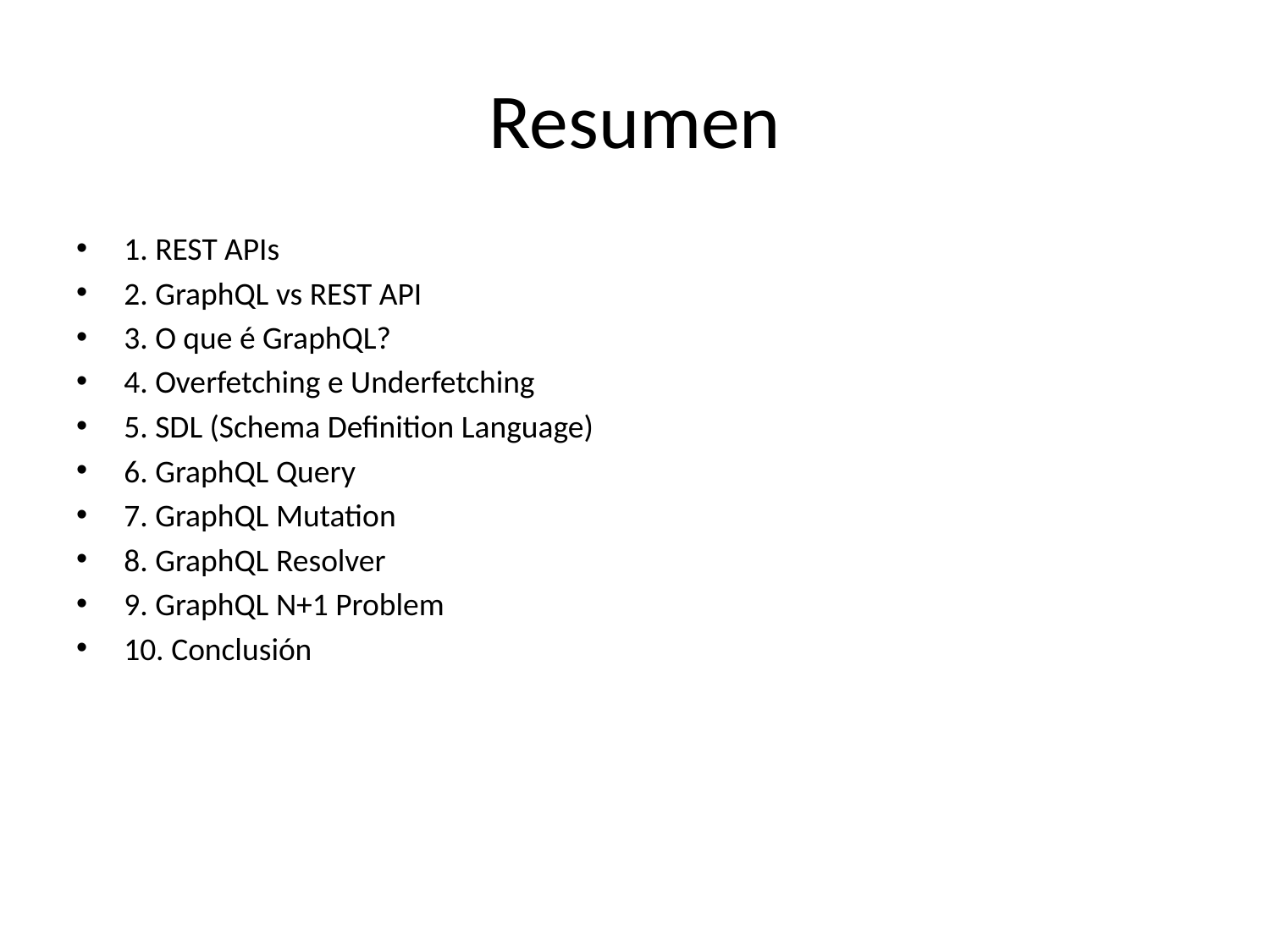

# Resumen
1. REST APIs
2. GraphQL vs REST API
3. O que é GraphQL?
4. Overfetching e Underfetching
5. SDL (Schema Definition Language)
6. GraphQL Query
7. GraphQL Mutation
8. GraphQL Resolver
9. GraphQL N+1 Problem
10. Conclusión